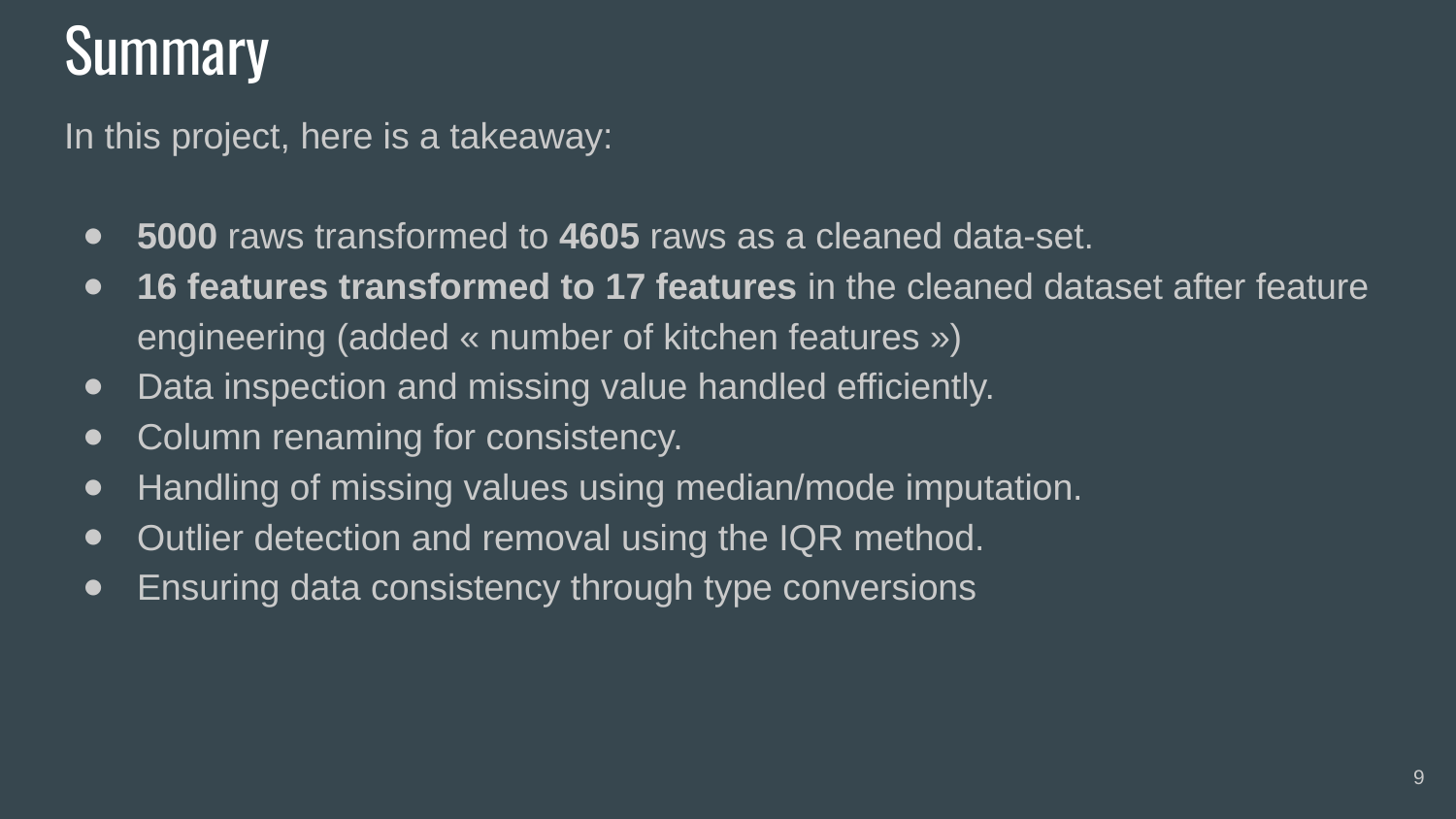

# Summary
In this project, here is a takeaway:

5000 raws transformed to 4605 raws as a cleaned data-set.
16 features transformed to 17 features in the cleaned dataset after feature engineering (added « number of kitchen features »)
Data inspection and missing value handled efficiently.
Column renaming for consistency.
Handling of missing values using median/mode imputation.
Outlier detection and removal using the IQR method.
Ensuring data consistency through type conversions

9